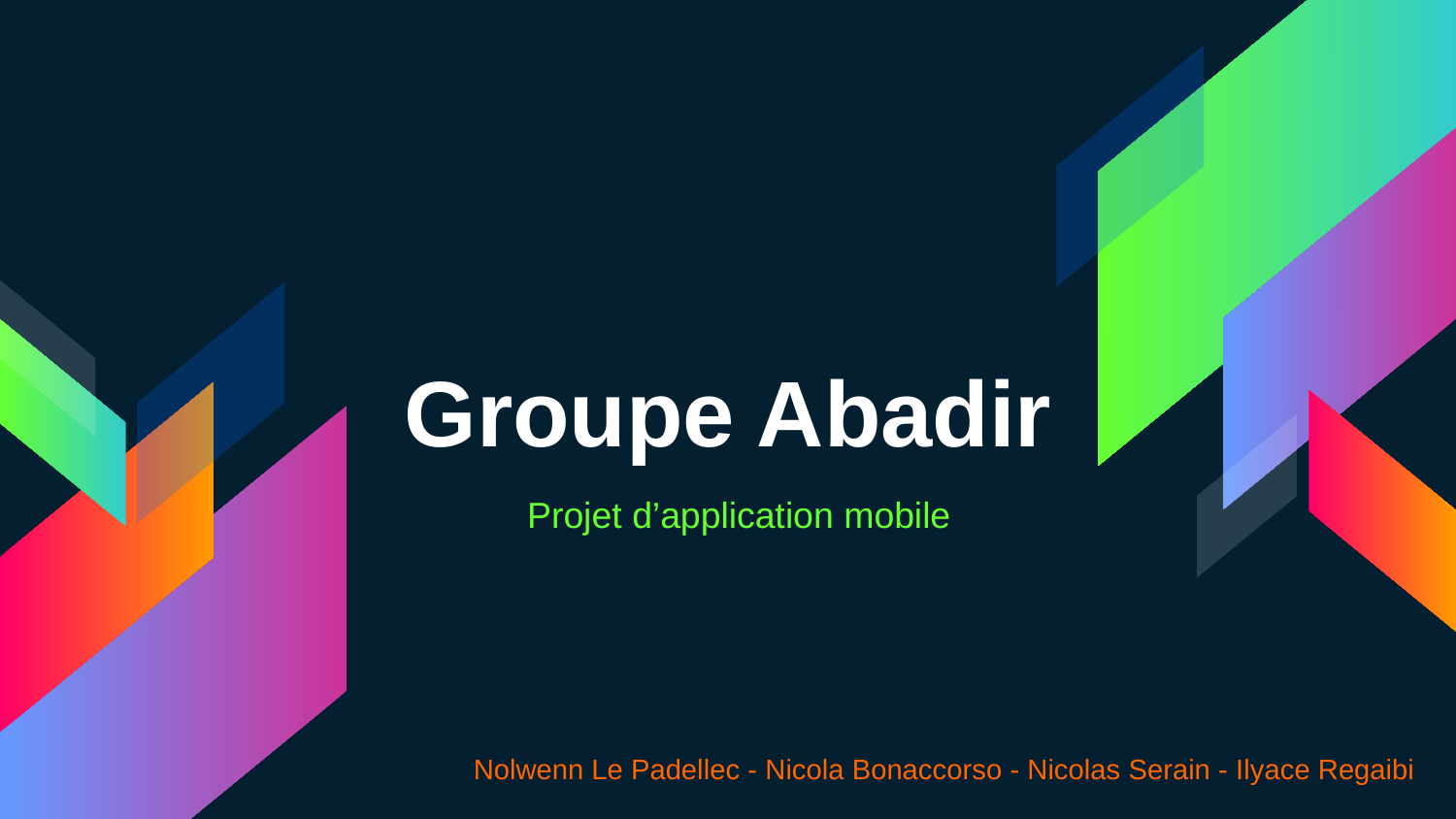

# Groupe Abadir
Projet d’application mobile
Nolwenn Le Padellec - Nicola Bonaccorso - Nicolas Serain - Ilyace Regaibi